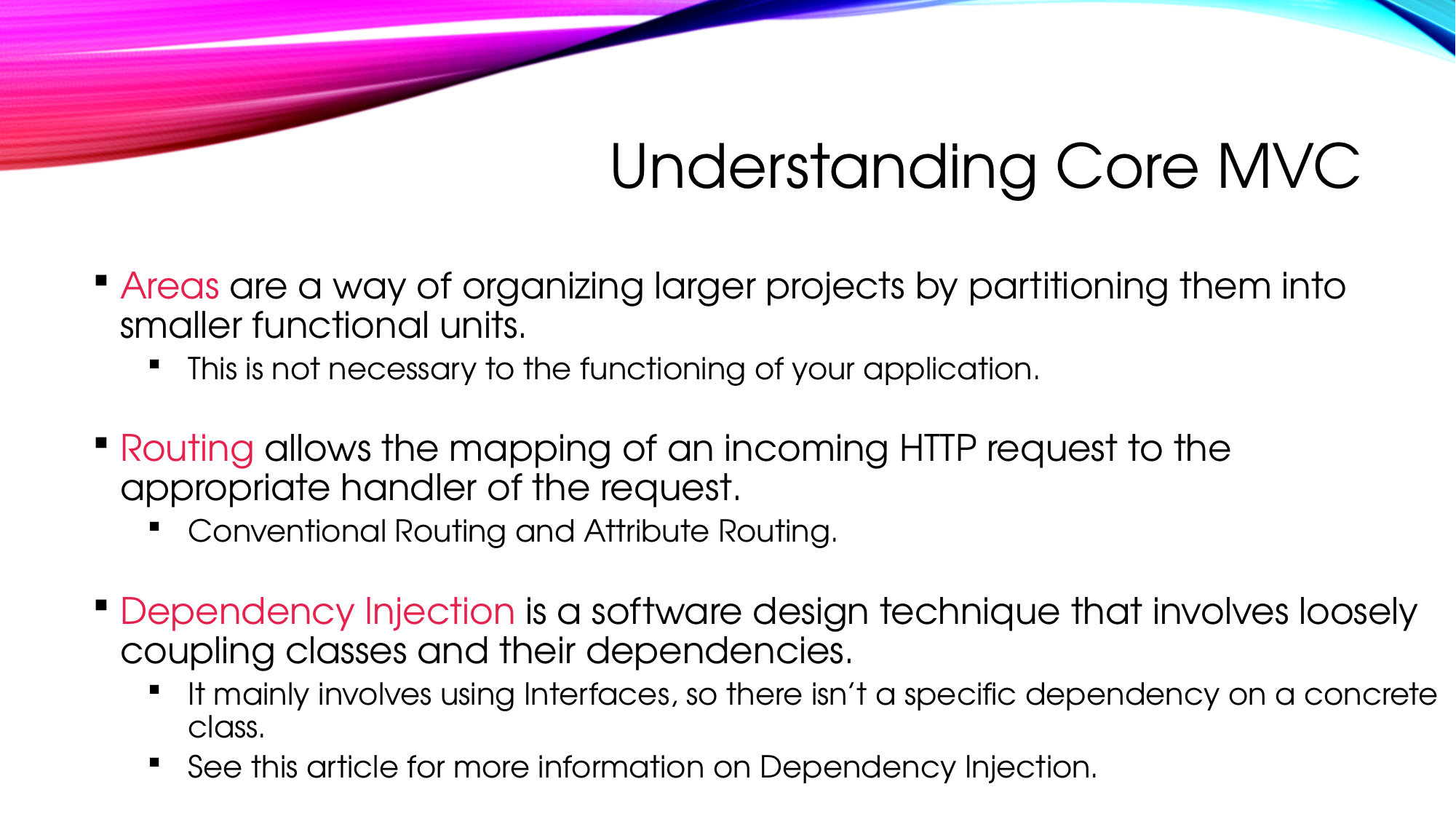

# Understanding Core MVC
Areas are a way of organizing larger projects by partitioning them into smaller functional units.
This is not necessary to the functioning of your application.

Routing allows the mapping of an incoming HTTP request to the appropriate handler of the request.
Conventional Routing and Attribute Routing.

Dependency Injection is a software design technique that involves loosely coupling classes and their dependencies.
It mainly involves using Interfaces, so there isn’t a specific dependency on a concrete class.
See this article for more information on Dependency Injection.